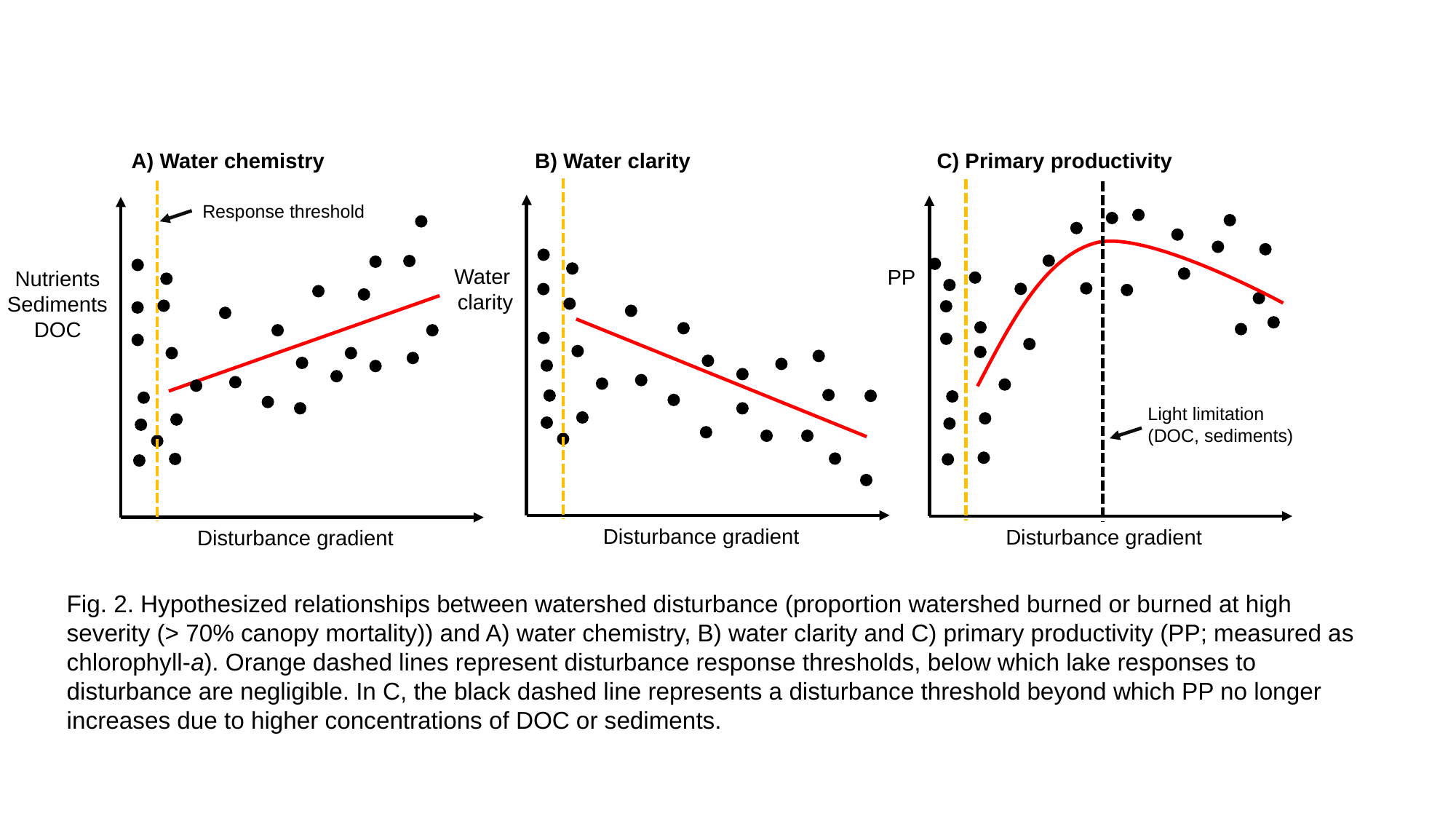

A) Water chemistry
C) Primary productivity
B) Water clarity
Response threshold

Water
clarity

PP

Nutrients
Sediments
DOC

Light limitation
(DOC, sediments)

Disturbance gradient
Disturbance gradient
Disturbance gradient
Fig. 2. Hypothesized relationships between watershed disturbance (proportion watershed burned or burned at high severity (> 70% canopy mortality)) and A) water chemistry, B) water clarity and C) primary productivity (PP; measured as chlorophyll-a). Orange dashed lines represent disturbance response thresholds, below which lake responses to disturbance are negligible. In C, the black dashed line represents a disturbance threshold beyond which PP no longer increases due to higher concentrations of DOC or sediments.